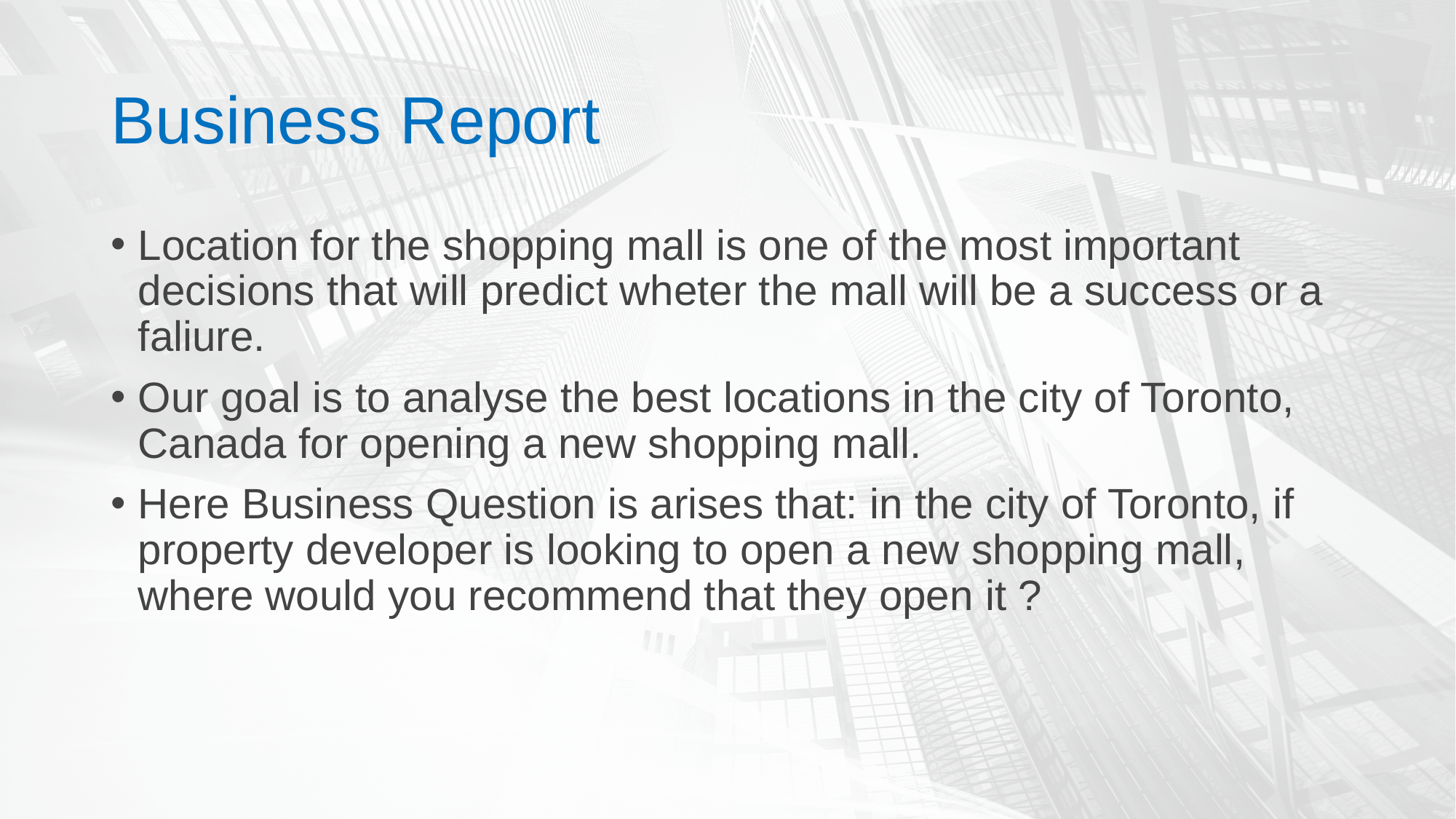

Business Report
Location for the shopping mall is one of the most important decisions that will predict wheter the mall will be a success or a faliure.
Our goal is to analyse the best locations in the city of Toronto, Canada for opening a new shopping mall.
Here Business Question is arises that: in the city of Toronto, if property developer is looking to open a new shopping mall, where would you recommend that they open it ?